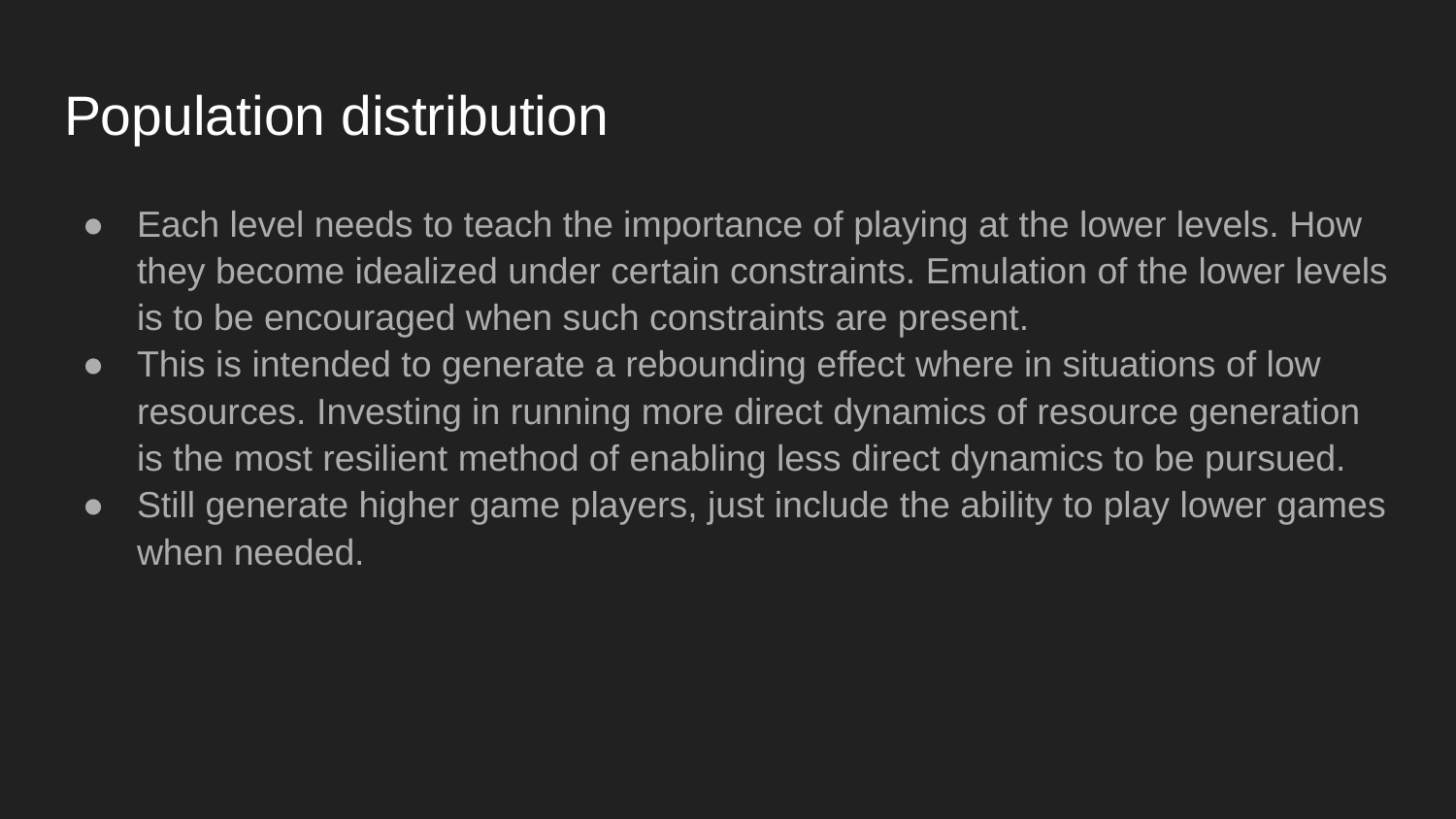

# Population distribution
Each level needs to teach the importance of playing at the lower levels. How they become idealized under certain constraints. Emulation of the lower levels is to be encouraged when such constraints are present.
This is intended to generate a rebounding effect where in situations of low resources. Investing in running more direct dynamics of resource generation is the most resilient method of enabling less direct dynamics to be pursued.
Still generate higher game players, just include the ability to play lower games when needed.